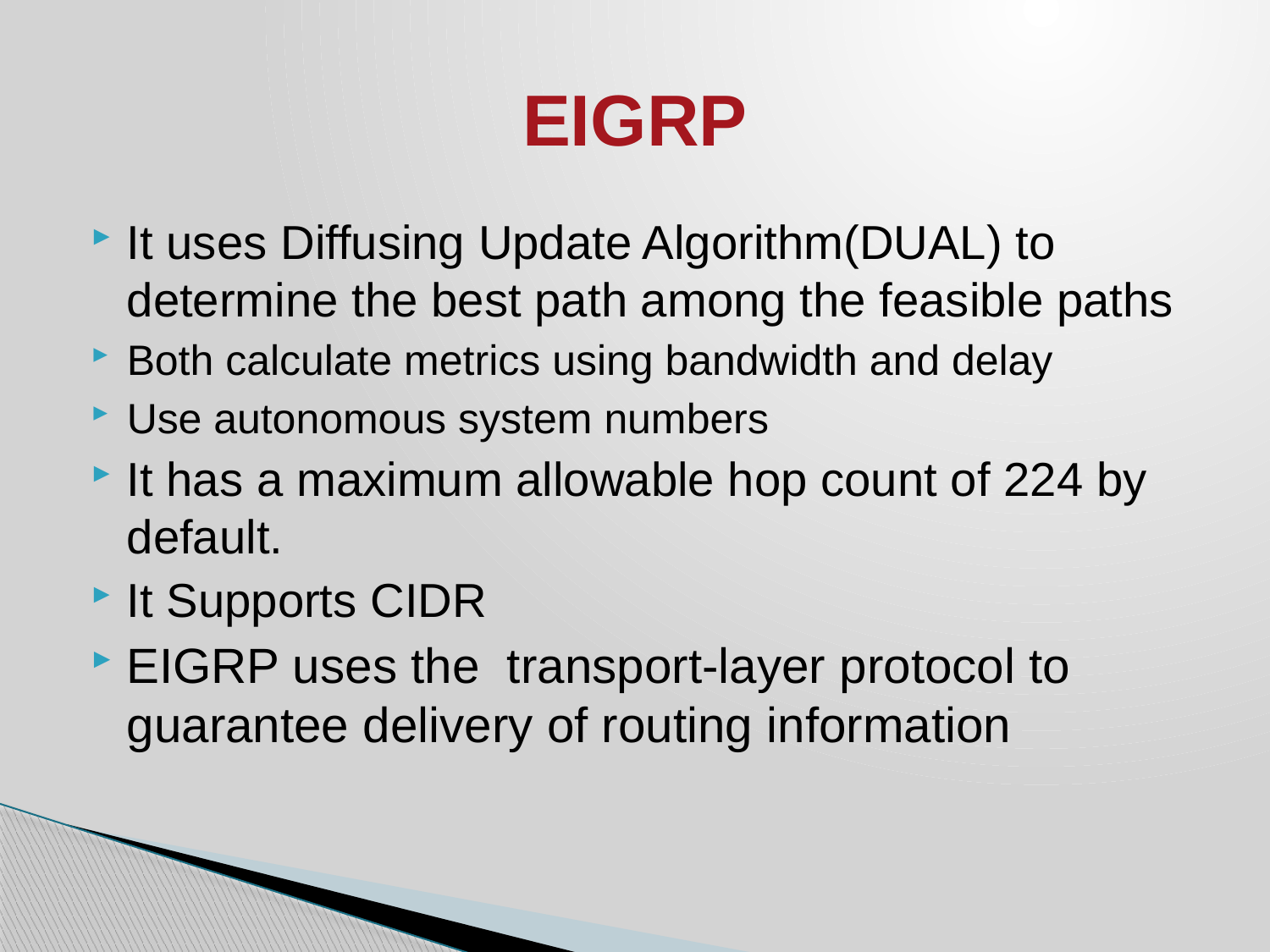

# EIGRP
It uses Diffusing Update Algorithm(DUAL) to determine the best path among the feasible paths
Both calculate metrics using bandwidth and delay
Use autonomous system numbers
It has a maximum allowable hop count of 224 by default.
It Supports CIDR
EIGRP uses the  transport-layer protocol to guarantee delivery of routing information